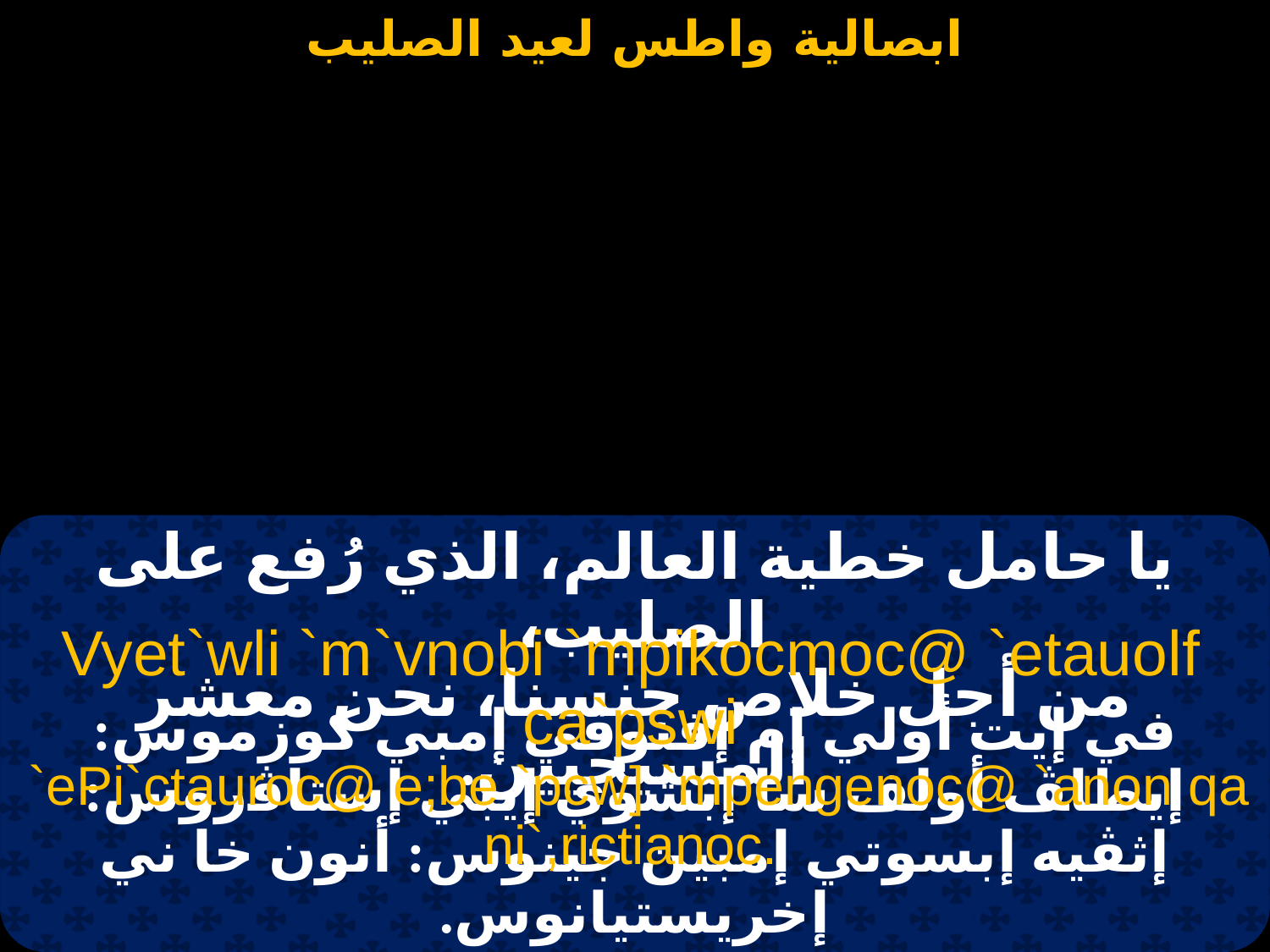

#
يا حامل خطية العالم، الذي رُفع على الصليب،
من أجل خلاص جنسنا، نحن معشر المسيحيين.
Vyet`wli `m`vnobi `mpikocmoc@ `etauolf ca`pswi
 `ePi`ctauroc@ e;be `pcw] `mpengenoc@ `anon qa ni`,rictianoc.
في إيت أولي إم إفنوڤي إمبي كوزموس: إيطاﭫ أولف سا إبشوي إيبي إستاﭬروس: إثڤيه إبسوتي إمبين جينوس: أنون خا ني إخريستيانوس.